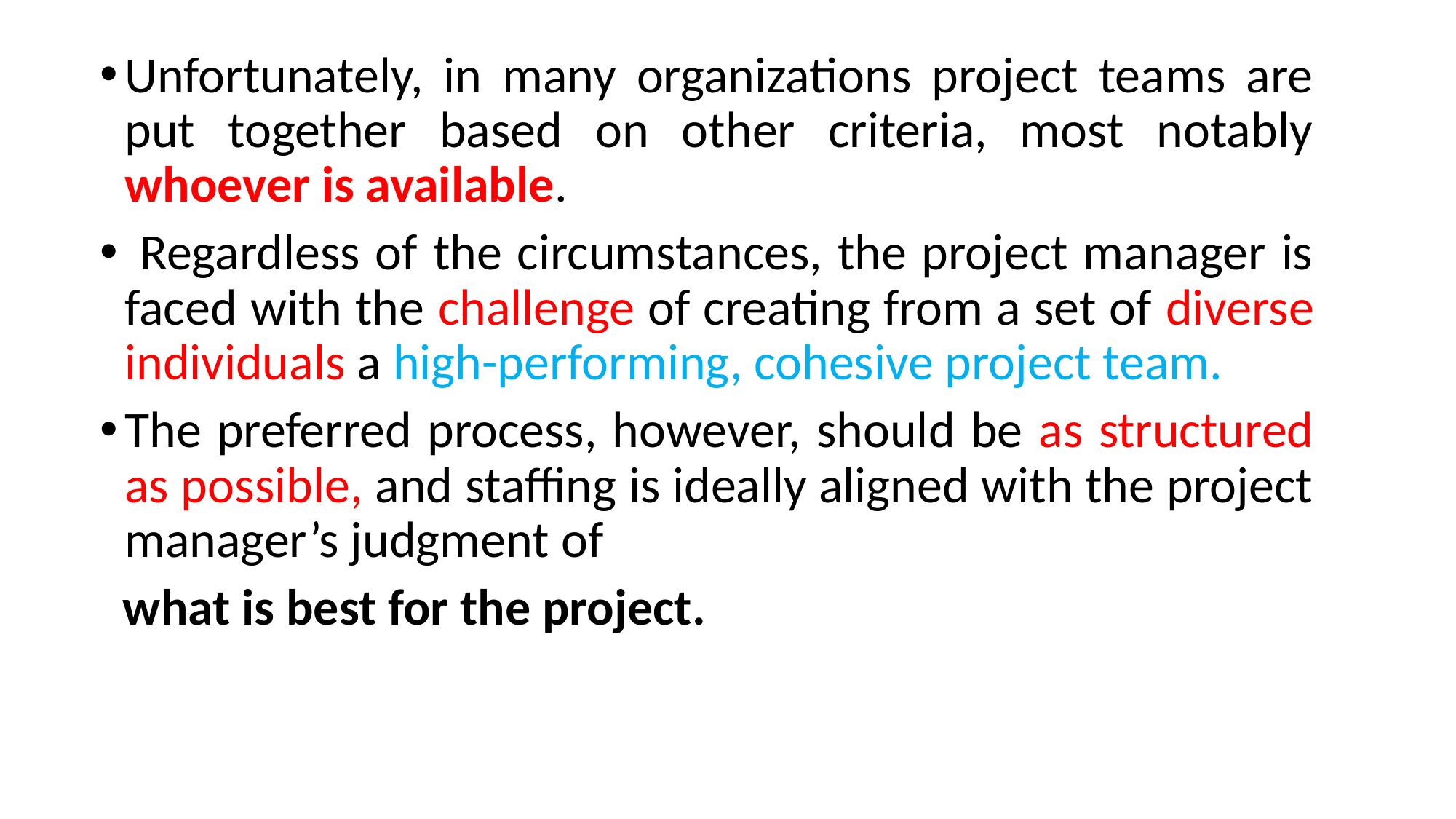

Unfortunately, in many organizations project teams are put together based on other criteria, most notably whoever is available.
 Regardless of the circumstances, the project manager is faced with the challenge of creating from a set of diverse individuals a high-performing, cohesive project team.
The preferred process, however, should be as structured as possible, and staffing is ideally aligned with the project manager’s judgment of
  what is best for the project.